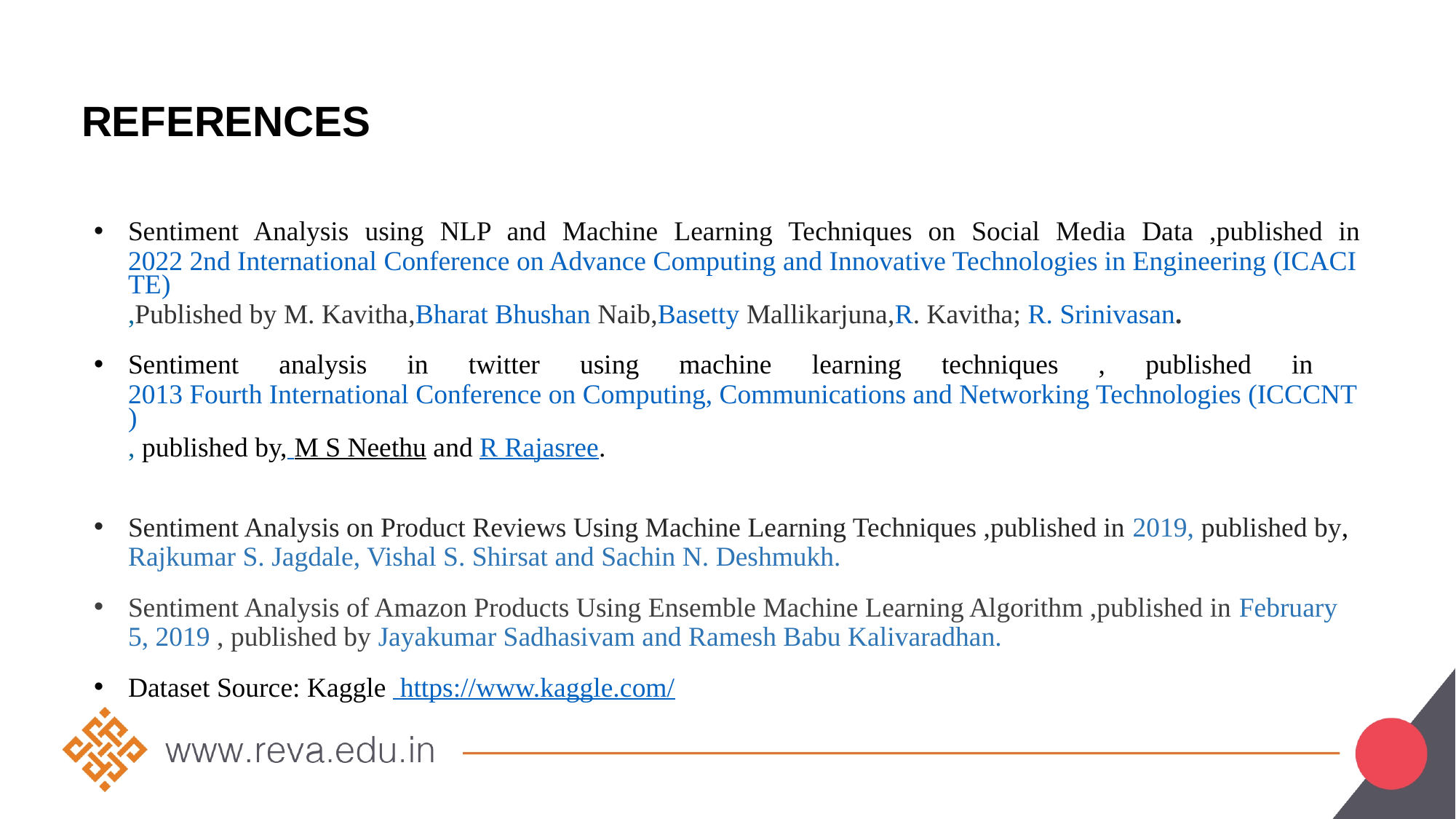

# References
Sentiment Analysis using NLP and Machine Learning Techniques on Social Media Data ,published in 2022 2nd International Conference on Advance Computing and Innovative Technologies in Engineering (ICACITE),Published by M. Kavitha,Bharat Bhushan Naib,Basetty Mallikarjuna,R. Kavitha; R. Srinivasan.
Sentiment analysis in twitter using machine learning techniques , published in  2013 Fourth International Conference on Computing, Communications and Networking Technologies (ICCCNT), published by, M S Neethu and R Rajasree.

Sentiment Analysis on Product Reviews Using Machine Learning Techniques ,published in 2019, published by, Rajkumar S. Jagdale, Vishal S. Shirsat and Sachin N. Deshmukh.
Sentiment Analysis of Amazon Products Using Ensemble Machine Learning Algorithm ,published in February 5, 2019 , published by Jayakumar Sadhasivam and Ramesh Babu Kalivaradhan.
Dataset Source: Kaggle  https://www.kaggle.com/